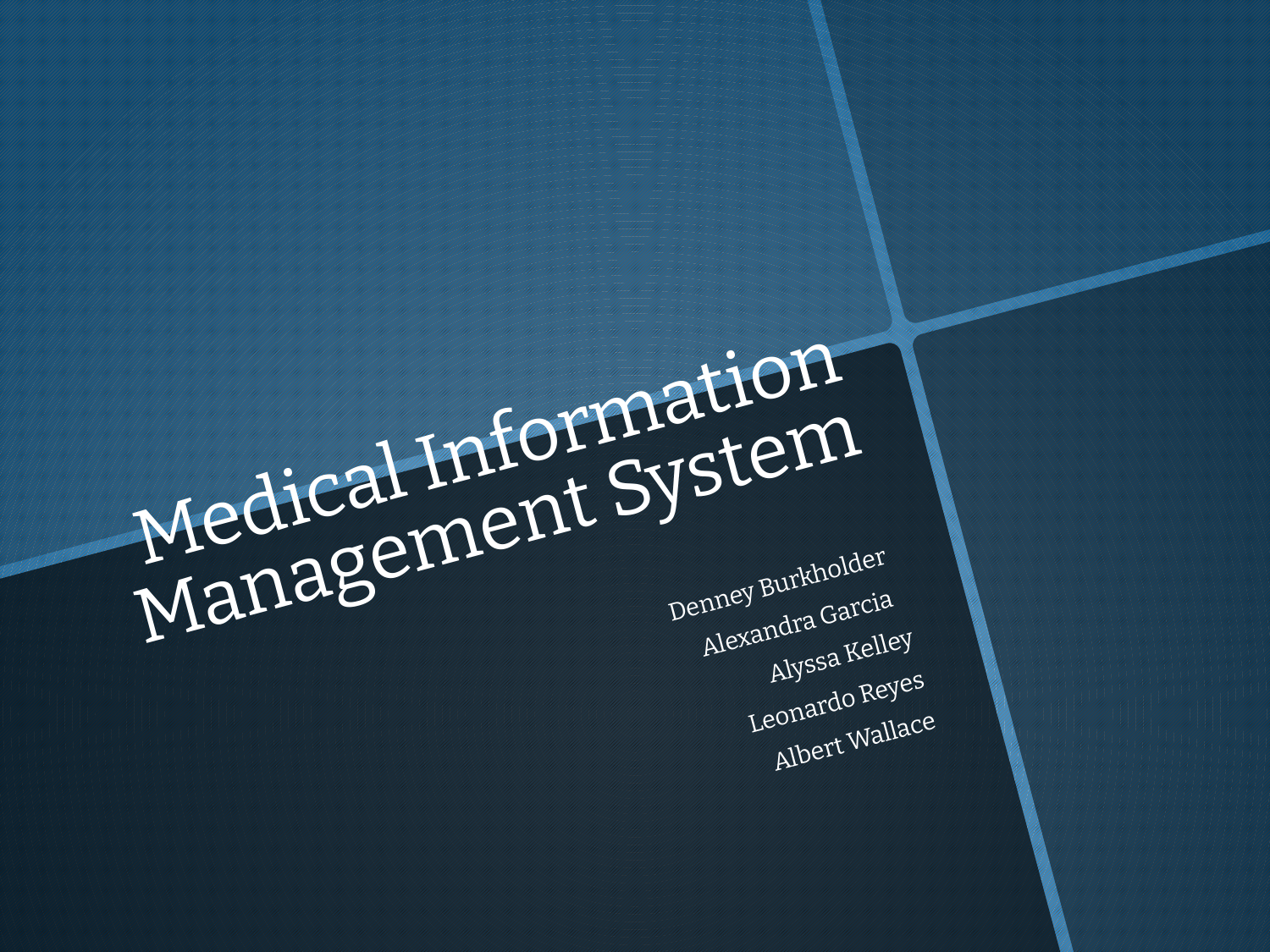

# Medical Information Management System
Denney Burkholder
 Alexandra Garcia
Alyssa Kelley
  Leonardo Reyes
  Albert Wallace